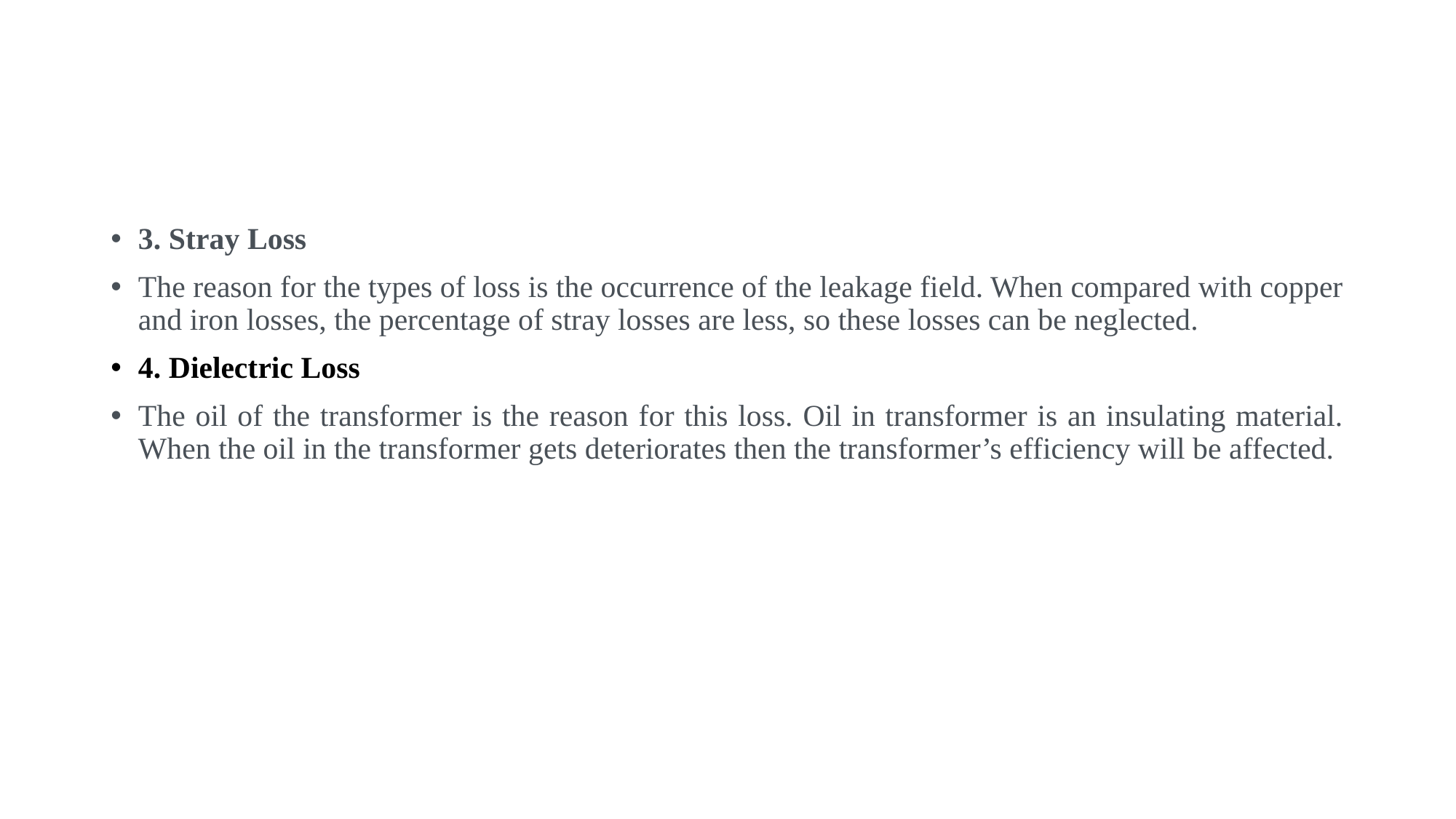

3. Stray Loss
The reason for the types of loss is the occurrence of the leakage field. When compared with copper and iron losses, the percentage of stray losses are less, so these losses can be neglected.
4. Dielectric Loss
The oil of the transformer is the reason for this loss. Oil in transformer is an insulating material. When the oil in the transformer gets deteriorates then the transformer’s efficiency will be affected.